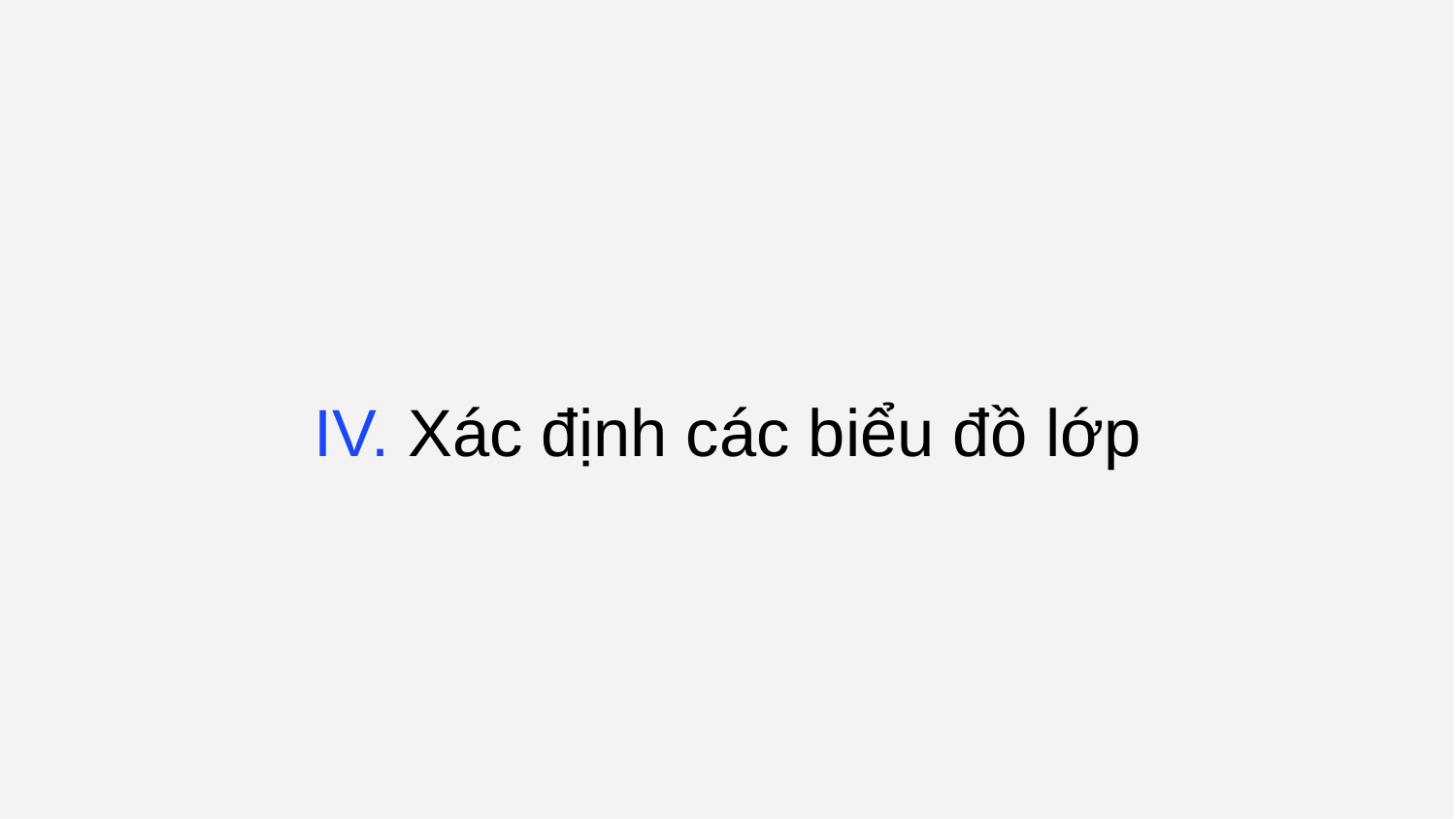

IV. Xác định các biểu đồ lớp